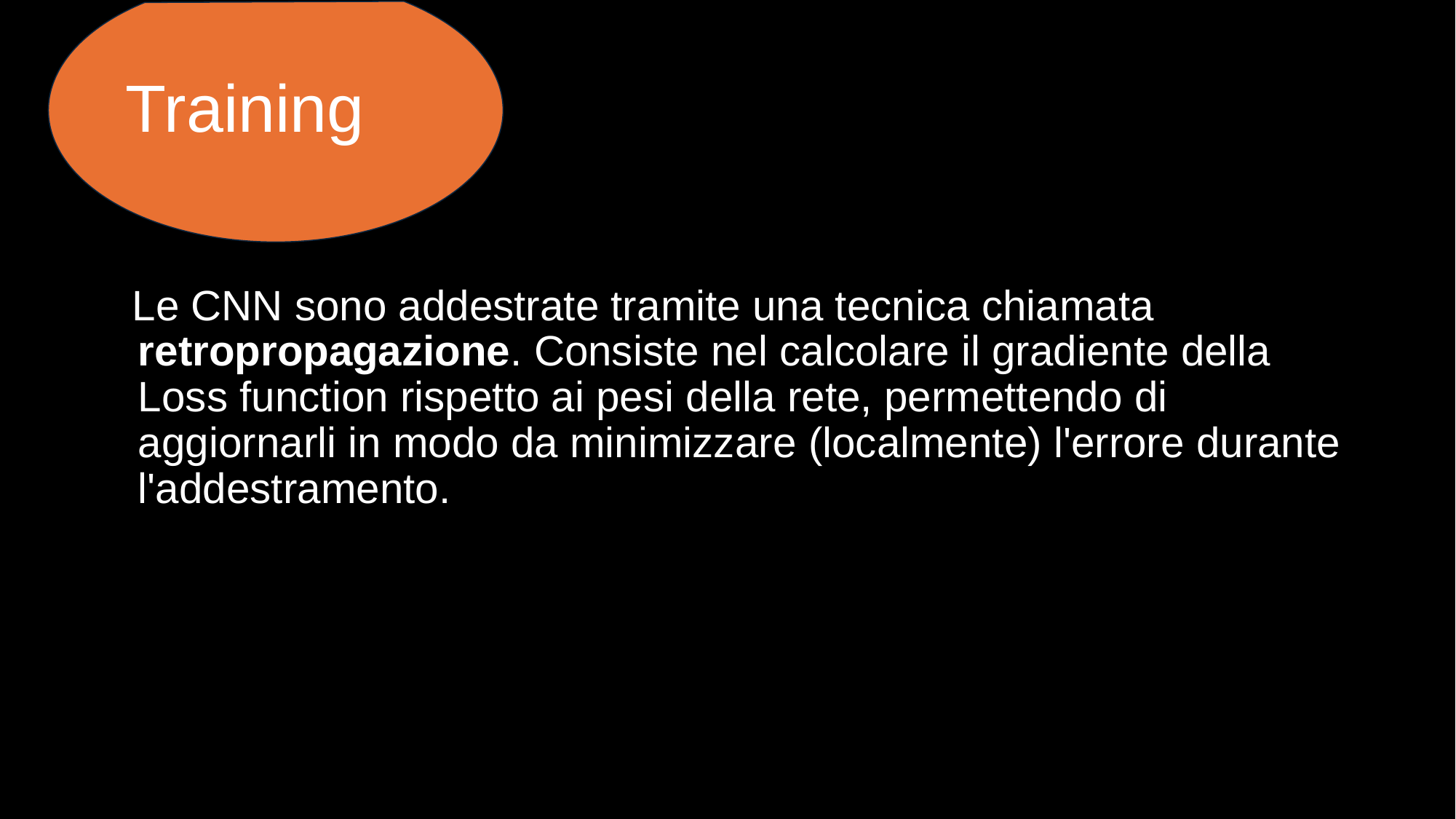

Training
Le CNN sono addestrate tramite una tecnica chiamata retropropagazione. Consiste nel calcolare il gradiente della Loss function rispetto ai pesi della rete, permettendo di aggiornarli in modo da minimizzare (localmente) l'errore durante l'addestramento.